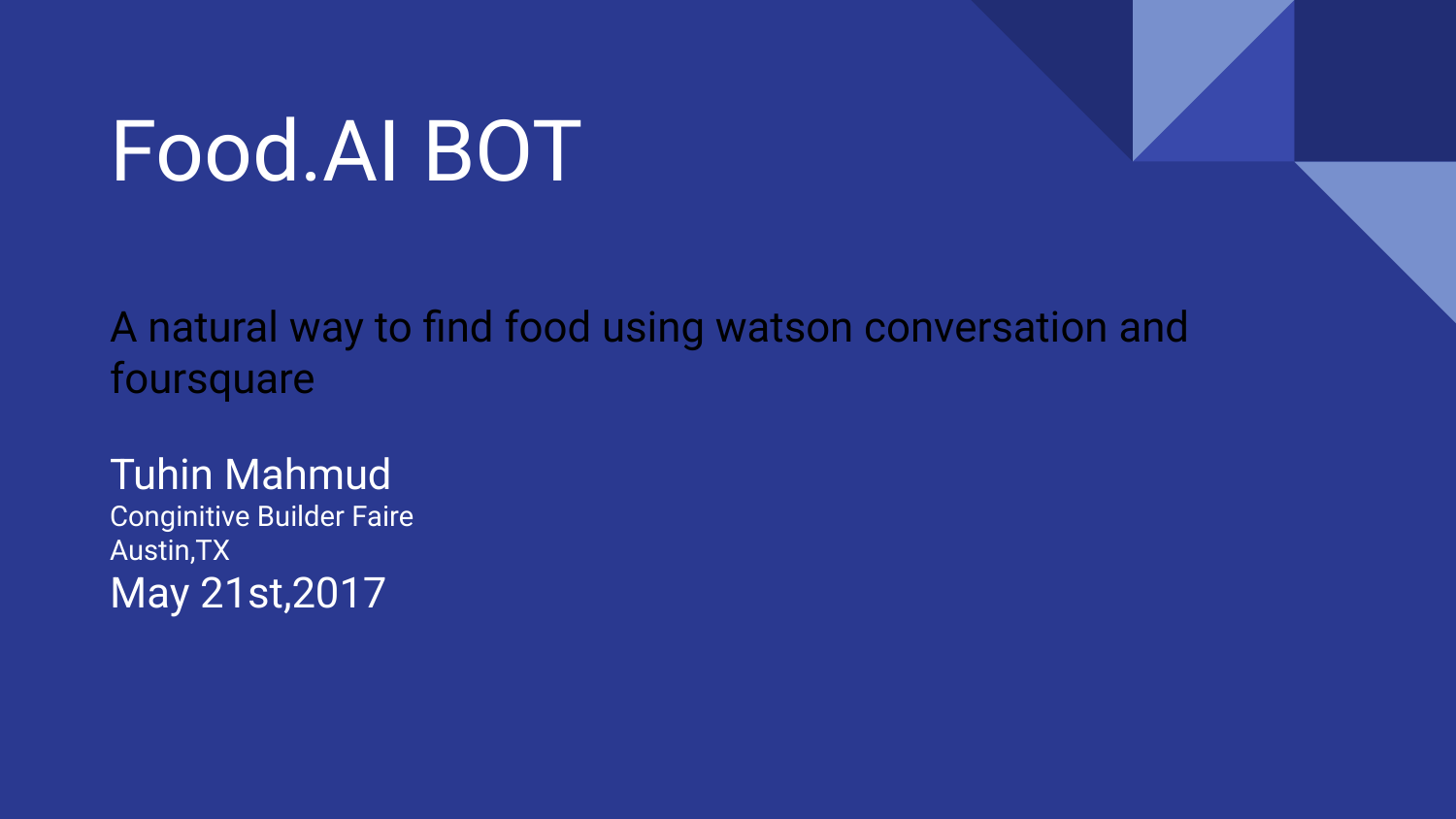

# Food.AI BOT

A natural way to find food using watson conversation and foursquare
Tuhin Mahmud
Conginitive Builder Faire
Austin,TX
May 21st,2017